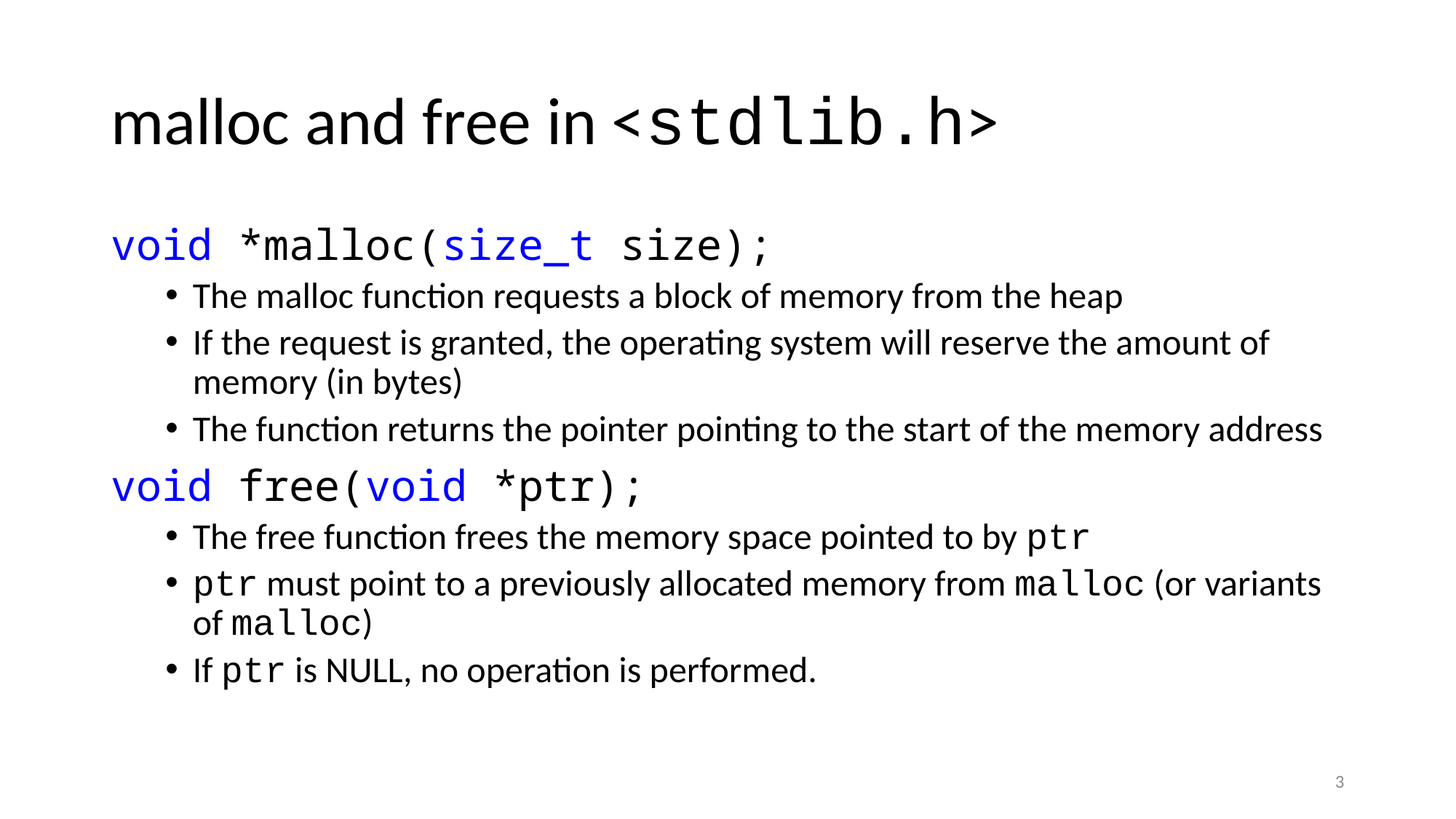

# malloc and free in <stdlib.h>
void *malloc(size_t size);
The malloc function requests a block of memory from the heap
If the request is granted, the operating system will reserve the amount of memory (in bytes)
The function returns the pointer pointing to the start of the memory address
void free(void *ptr);
The free function frees the memory space pointed to by ptr
ptr must point to a previously allocated memory from malloc (or variants of malloc)
If ptr is NULL, no operation is performed.
3